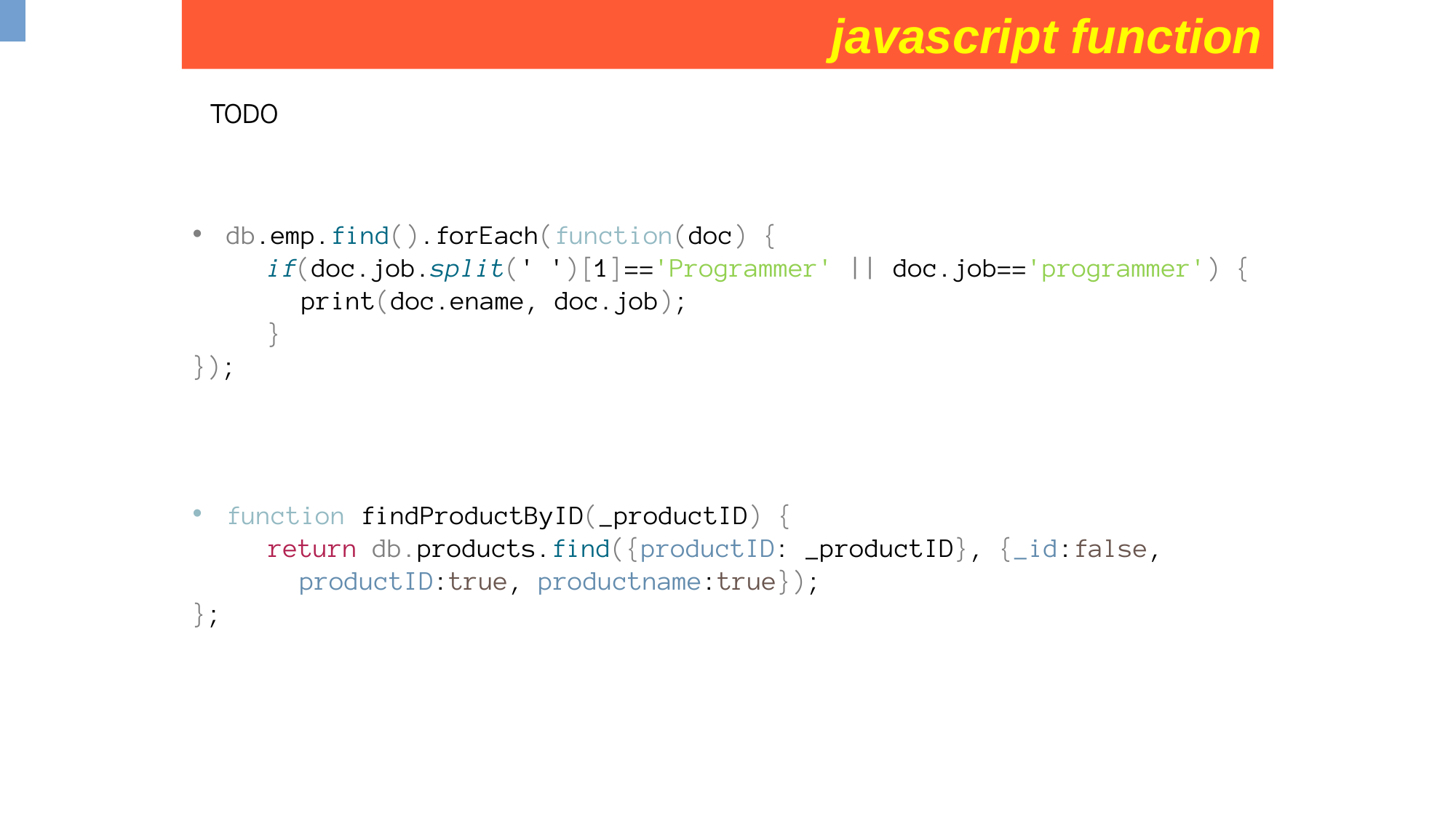

javascript function
TODO
db.emp.find().forEach(function(doc) {
     if(doc.job.split(' ')[1]=='Programmer' || doc.job=='programmer') {
	print(doc.ename, doc.job);
     }
});
function findProductByID(_productID) {
   return db.products.find({productID: _productID}, {_id:false, productID:true, productname:true});
};